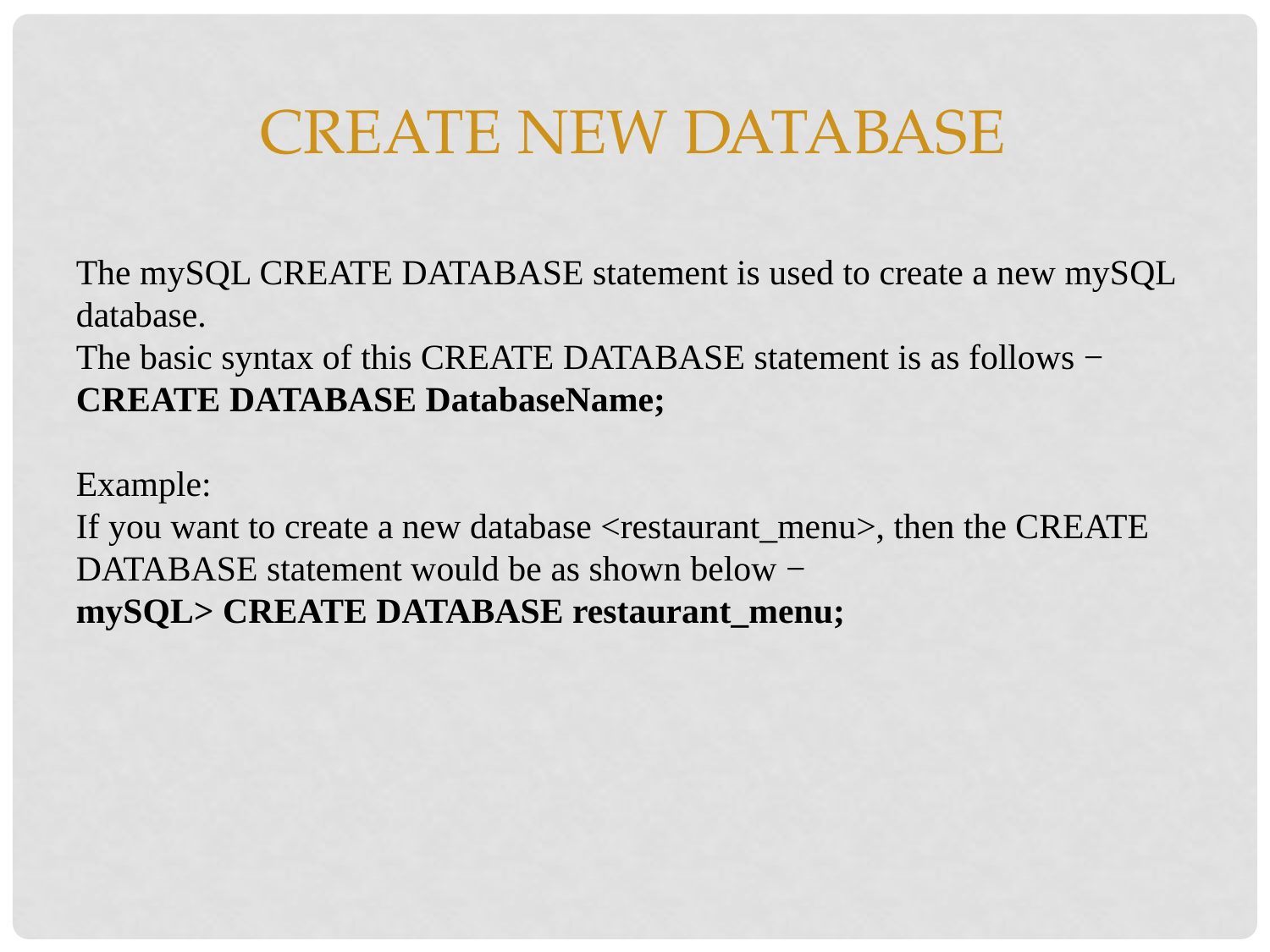

Create new database
The mySQL CREATE DATABASE statement is used to create a new mySQL database.
The basic syntax of this CREATE DATABASE statement is as follows −
CREATE DATABASE DatabaseName;

Example:
If you want to create a new database <restaurant_menu>, then the CREATE DATABASE statement would be as shown below −
mySQL> CREATE DATABASE restaurant_menu;